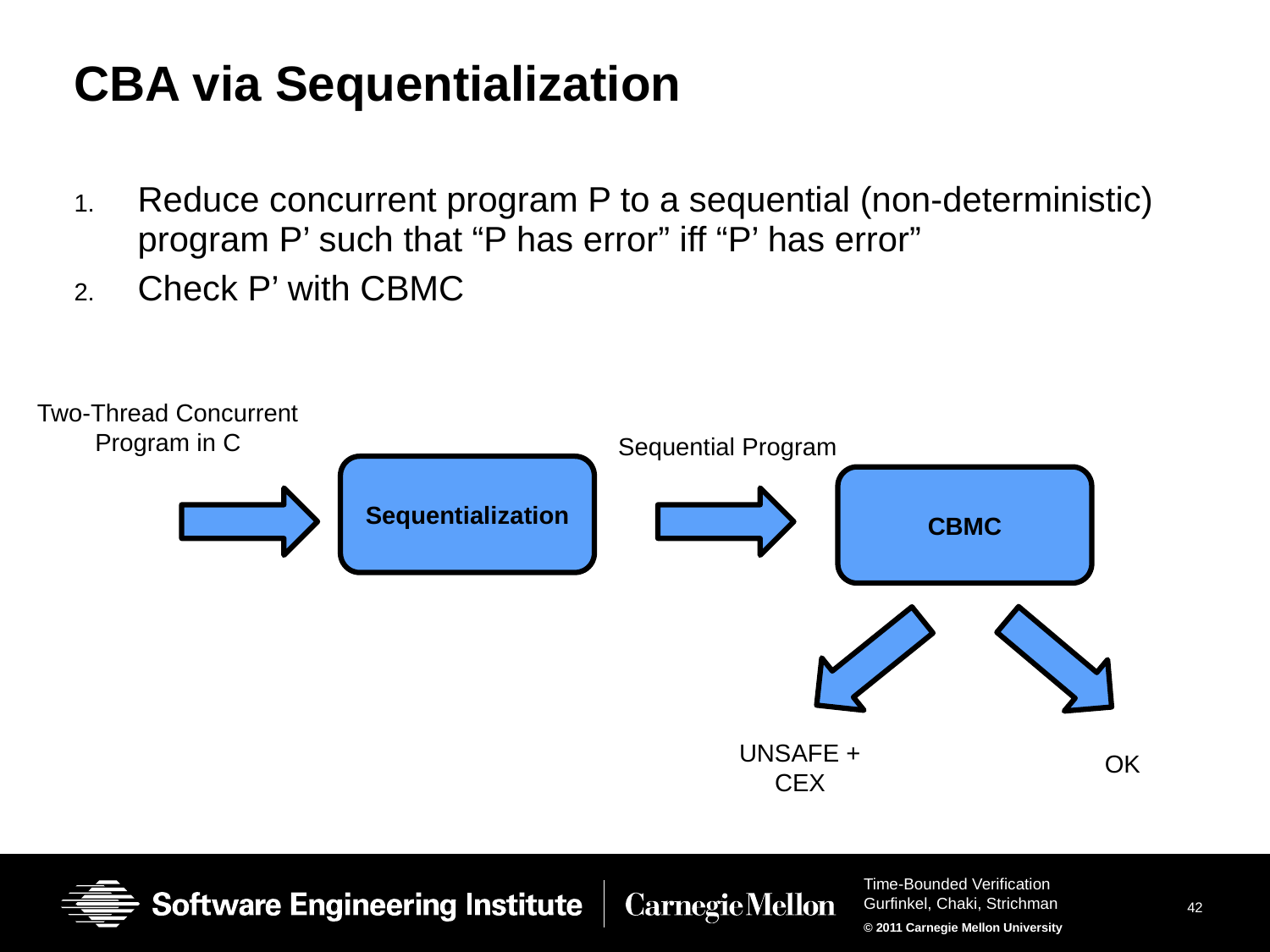

# CBA via Sequentialization
Reduce concurrent program P to a sequential (non-deterministic) program P’ such that “P has error” iff “P’ has error”
Check P’ with CBMC
Two-Thread Concurrent Program in C
Sequential Program
Sequentialization
CBMC

UNSAFE + CEX
OK